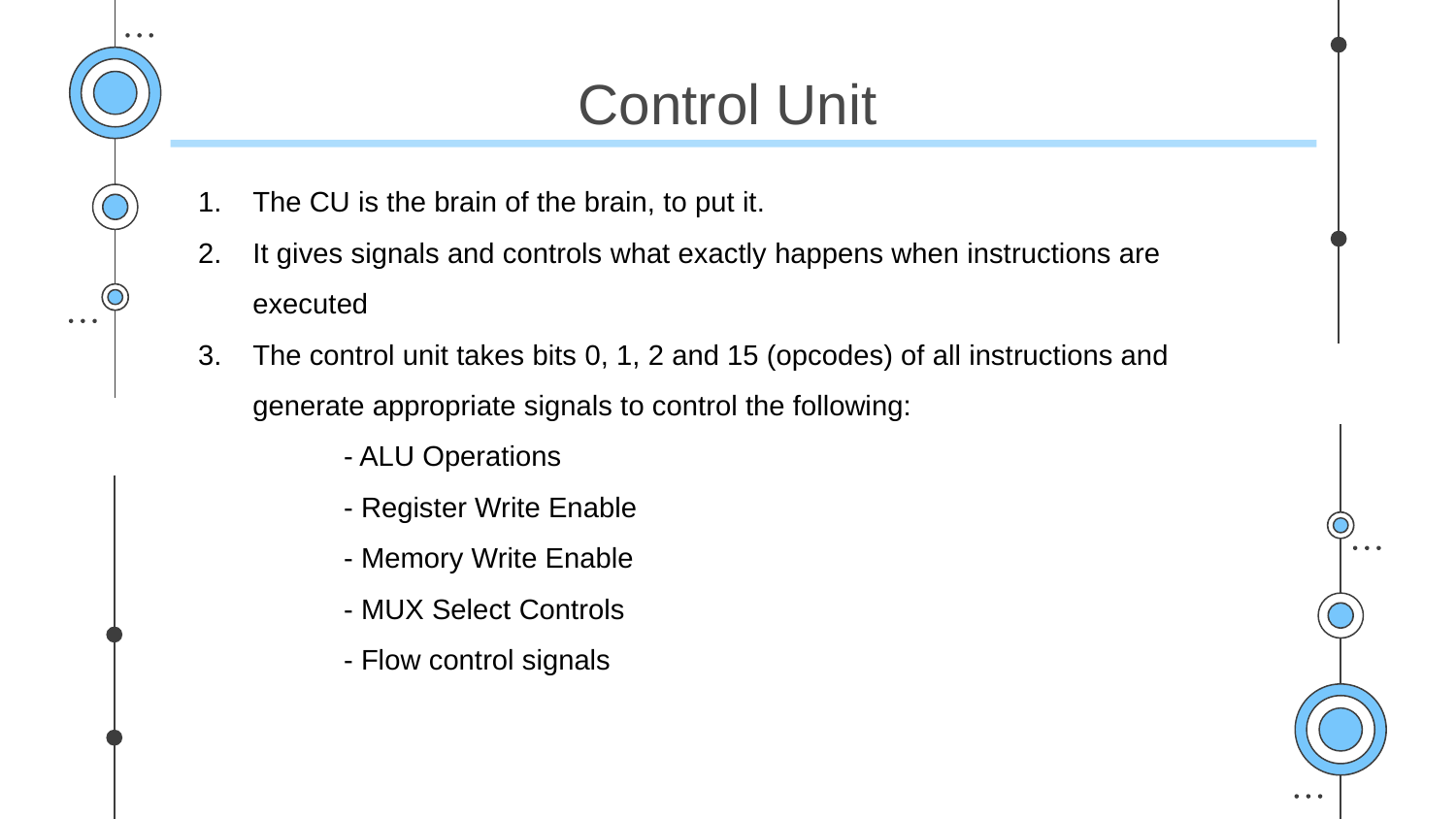

# Control Unit

The CU is the brain of the brain, to put it.
It gives signals and controls what exactly happens when instructions are executed
The control unit takes bits 0, 1, 2 and 15 (opcodes) of all instructions and generate appropriate signals to control the following:
	- ALU Operations
	- Register Write Enable
	- Memory Write Enable
	- MUX Select Controls
	- Flow control signals